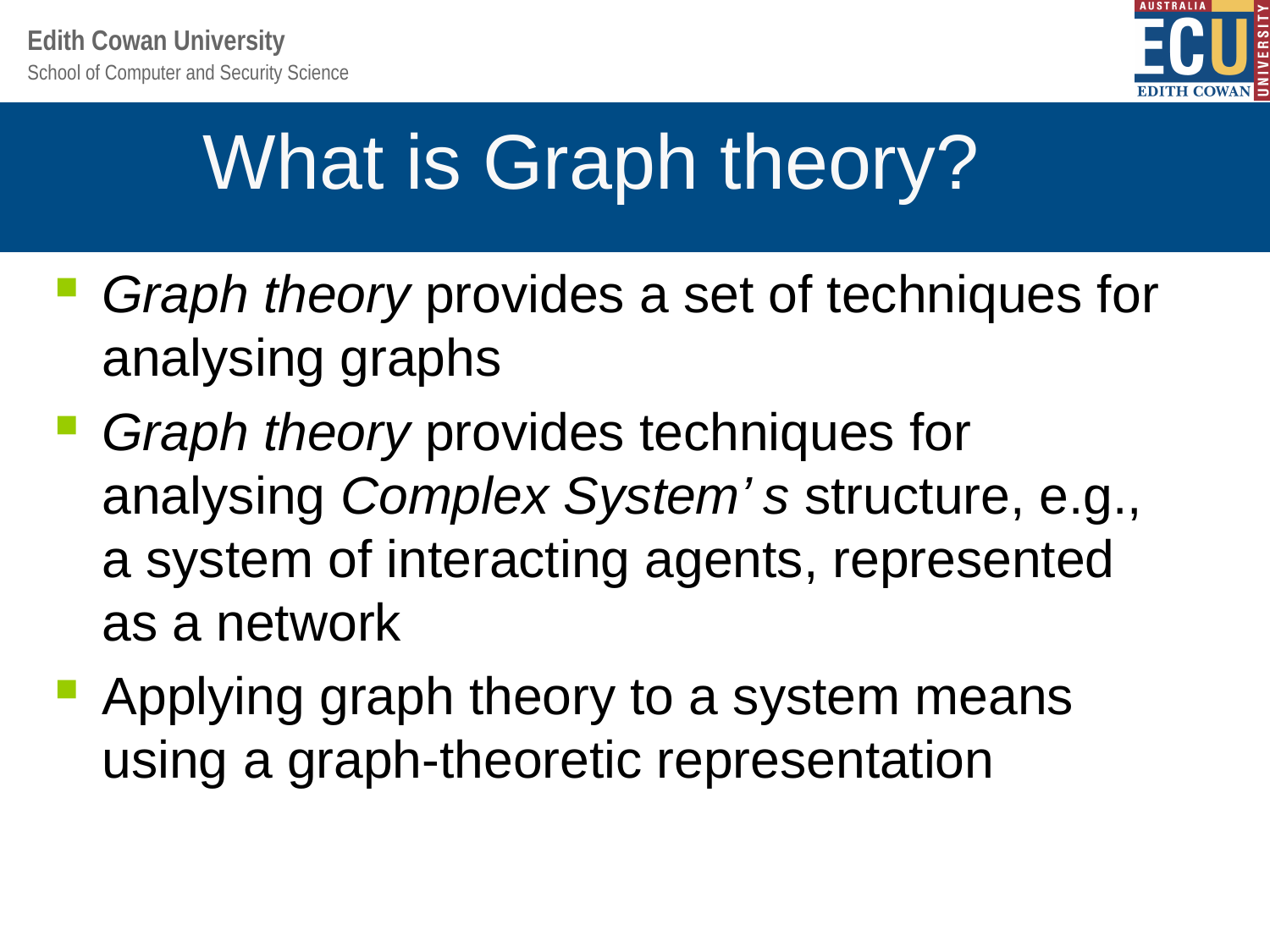

What is Graph theory?
Graph theory provides a set of techniques for analysing graphs
Graph theory provides techniques for analysing Complex System’ s structure, e.g., a system of interacting agents, represented as a network
Applying graph theory to a system means using a graph-theoretic representation